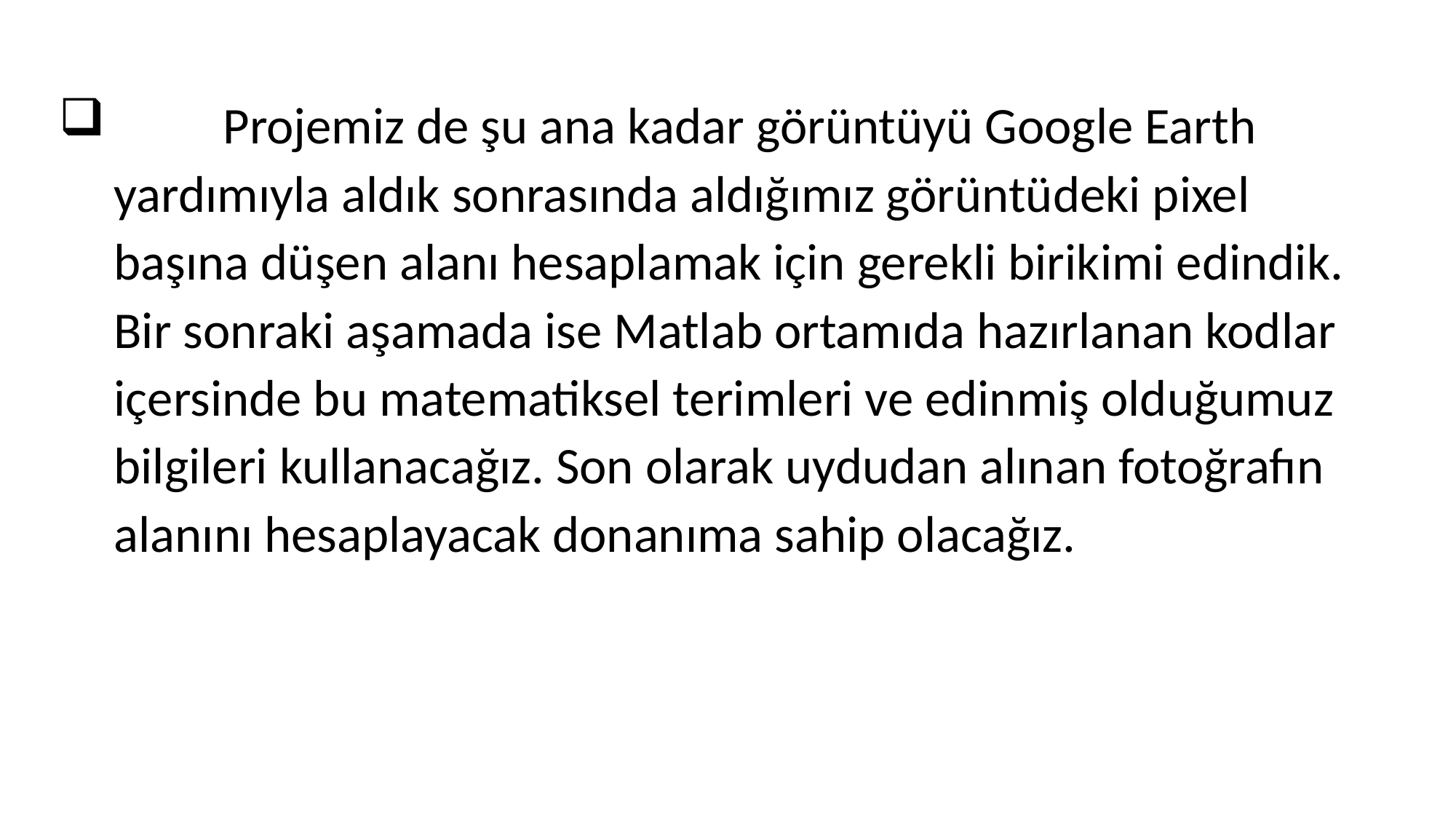

Projemiz de şu ana kadar görüntüyü Google Earth yardımıyla aldık sonrasında aldığımız görüntüdeki pixel başına düşen alanı hesaplamak için gerekli birikimi edindik. Bir sonraki aşamada ise Matlab ortamıda hazırlanan kodlar içersinde bu matematiksel terimleri ve edinmiş olduğumuz bilgileri kullanacağız. Son olarak uydudan alınan fotoğrafın alanını hesaplayacak donanıma sahip olacağız.